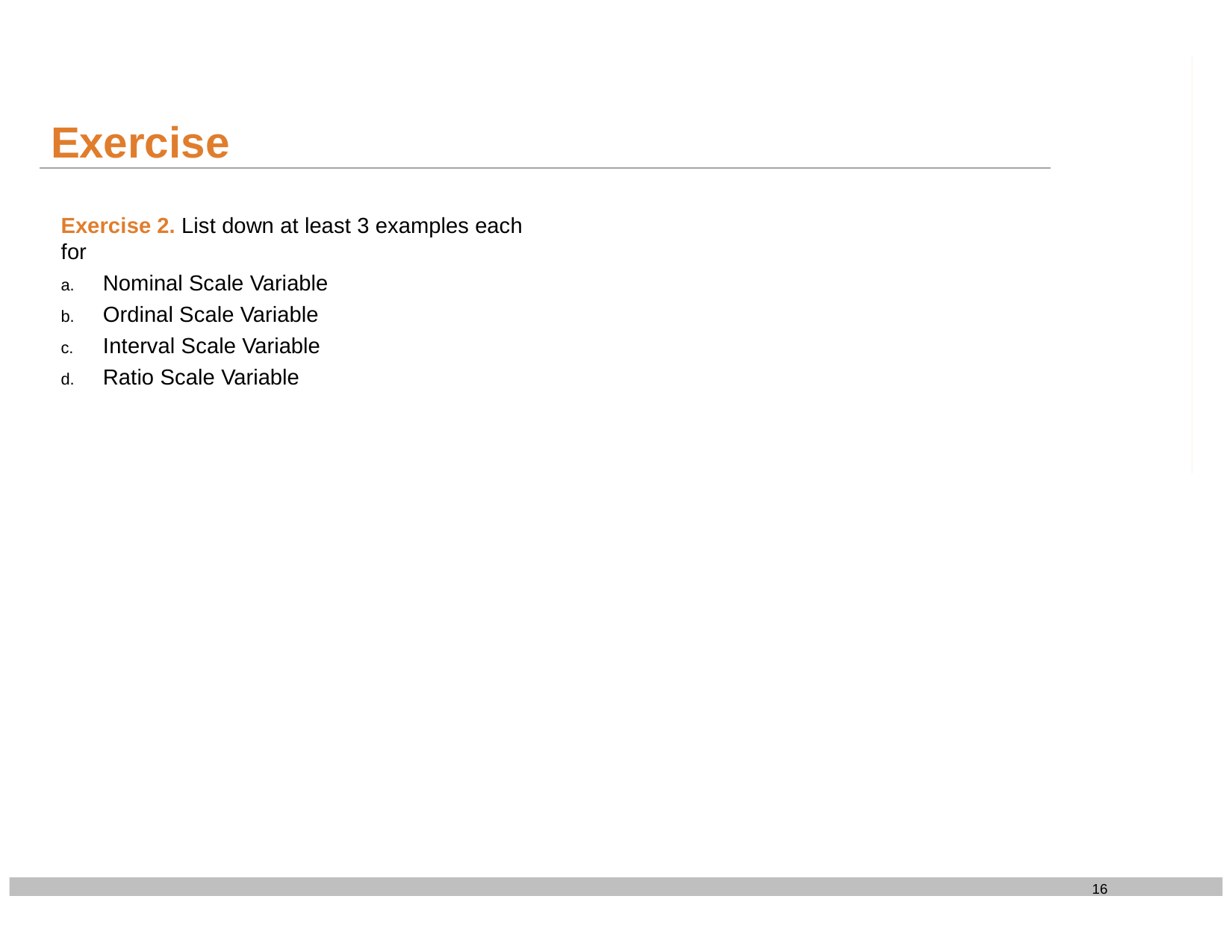

# Exercise
Exercise 2. List down at least 3 examples each for
Nominal Scale Variable
Ordinal Scale Variable
Interval Scale Variable
Ratio Scale Variable

16